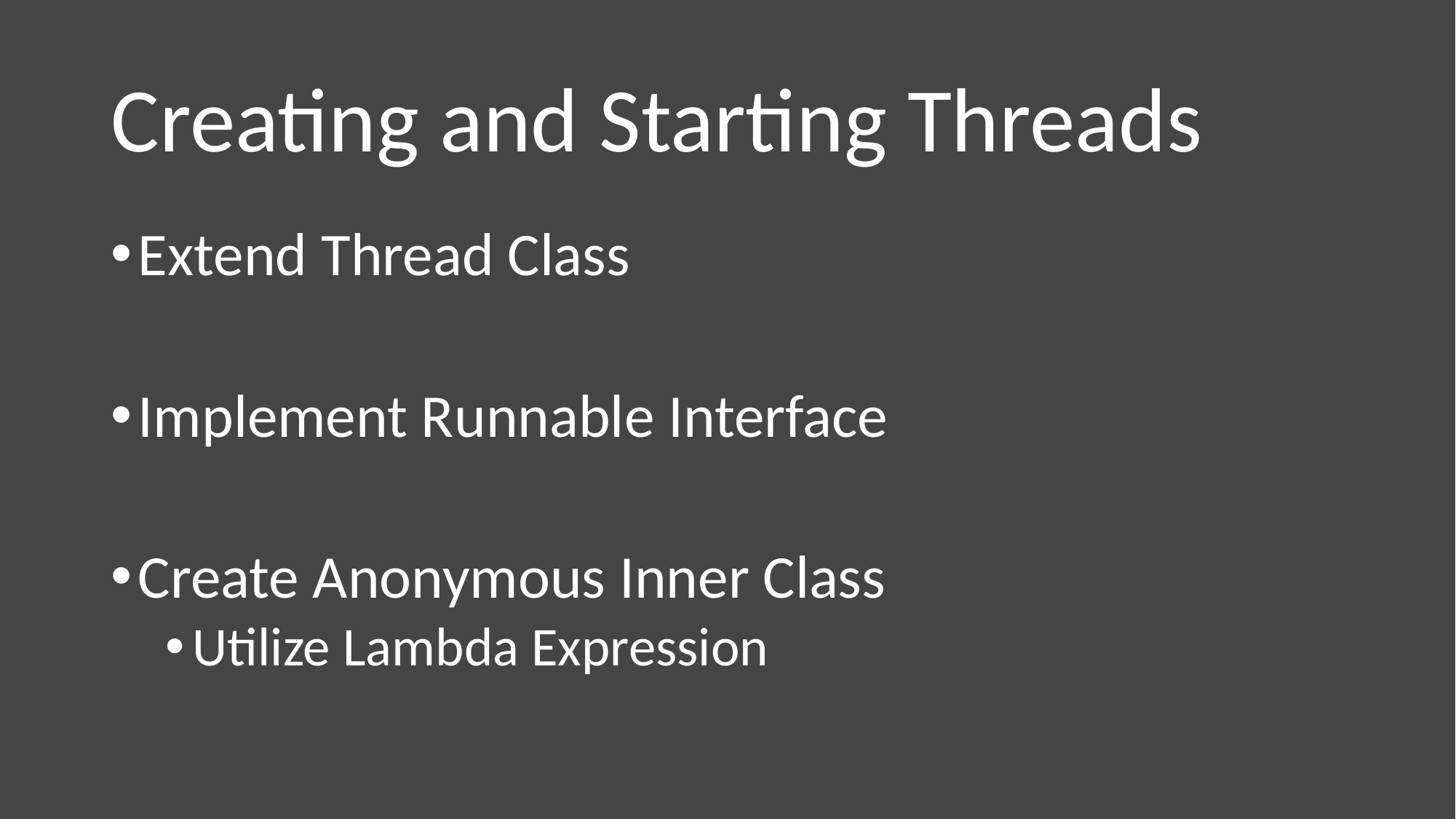

# Creating and Starting Threads
Extend Thread Class

Implement Runnable Interface

Create Anonymous Inner Class
Utilize Lambda Expression